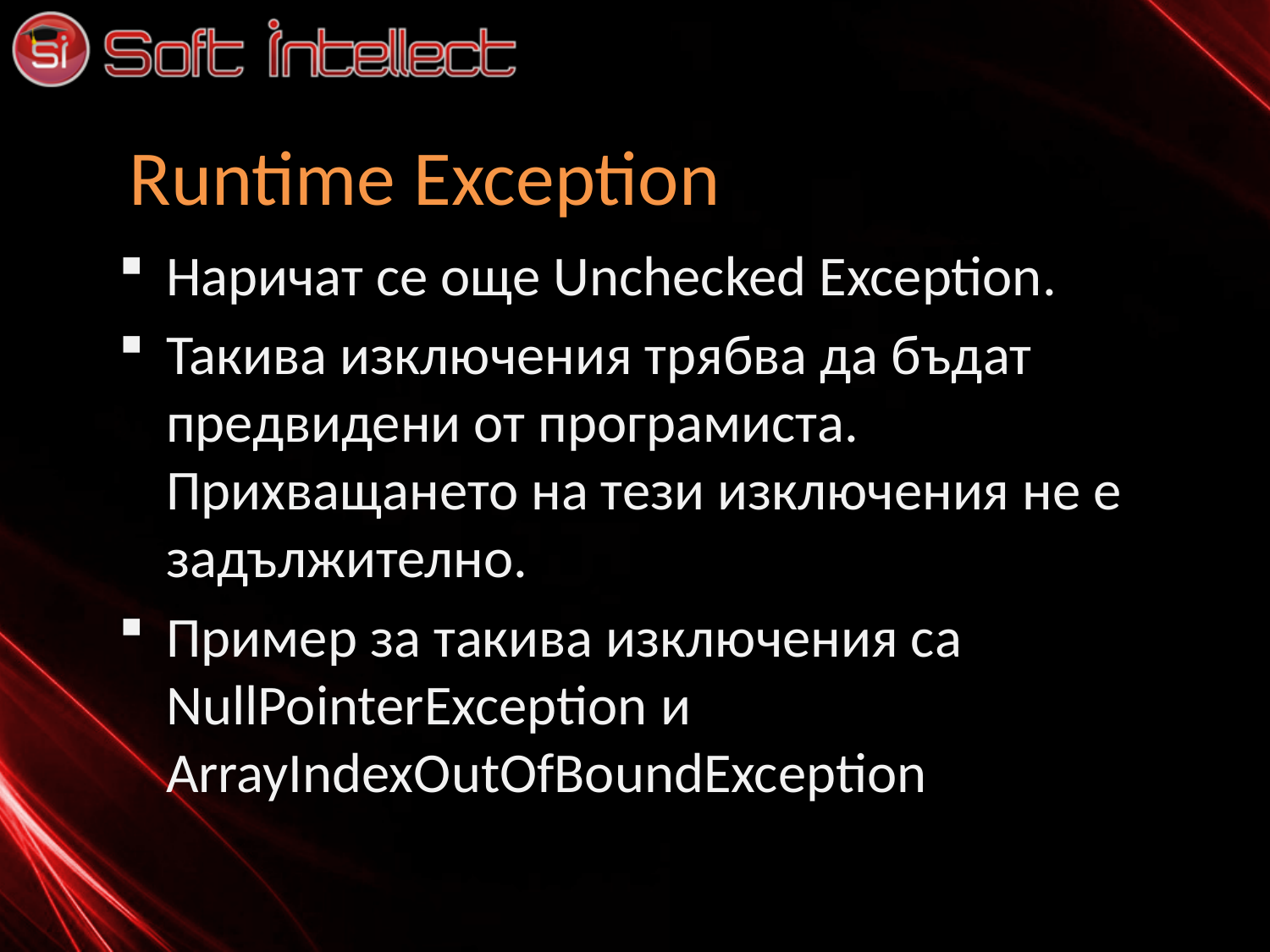

# Runtime Exception
Наричат се още Unchecked Exception.
Такива изключения трябва да бъдат предвидени от програмиста. Прихващането на тези изключения не е задължително.
Пример за такива изключения са  NullPointerException и  ArrayIndexOutOfBoundException